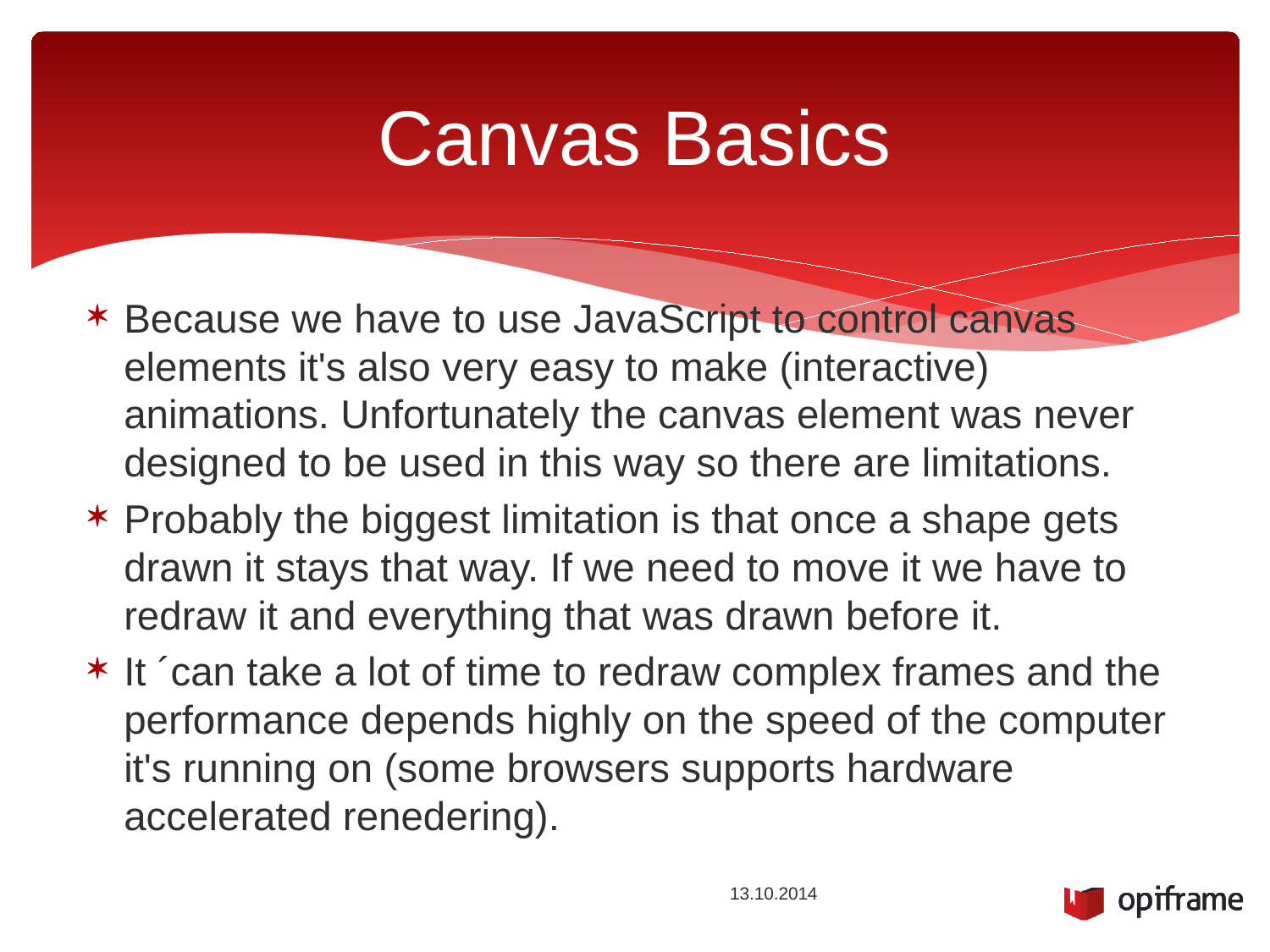

# Canvas Basics
Because we have to use JavaScript to control canvas elements it's also very easy to make (interactive) animations. Unfortunately the canvas element was never designed to be used in this way so there are limitations.
Probably the biggest limitation is that once a shape gets drawn it stays that way. If we need to move it we have to redraw it and everything that was drawn before it.
It ´can take a lot of time to redraw complex frames and the performance depends highly on the speed of the computer it's running on (some browsers supports hardware accelerated renedering).

13.10.2014